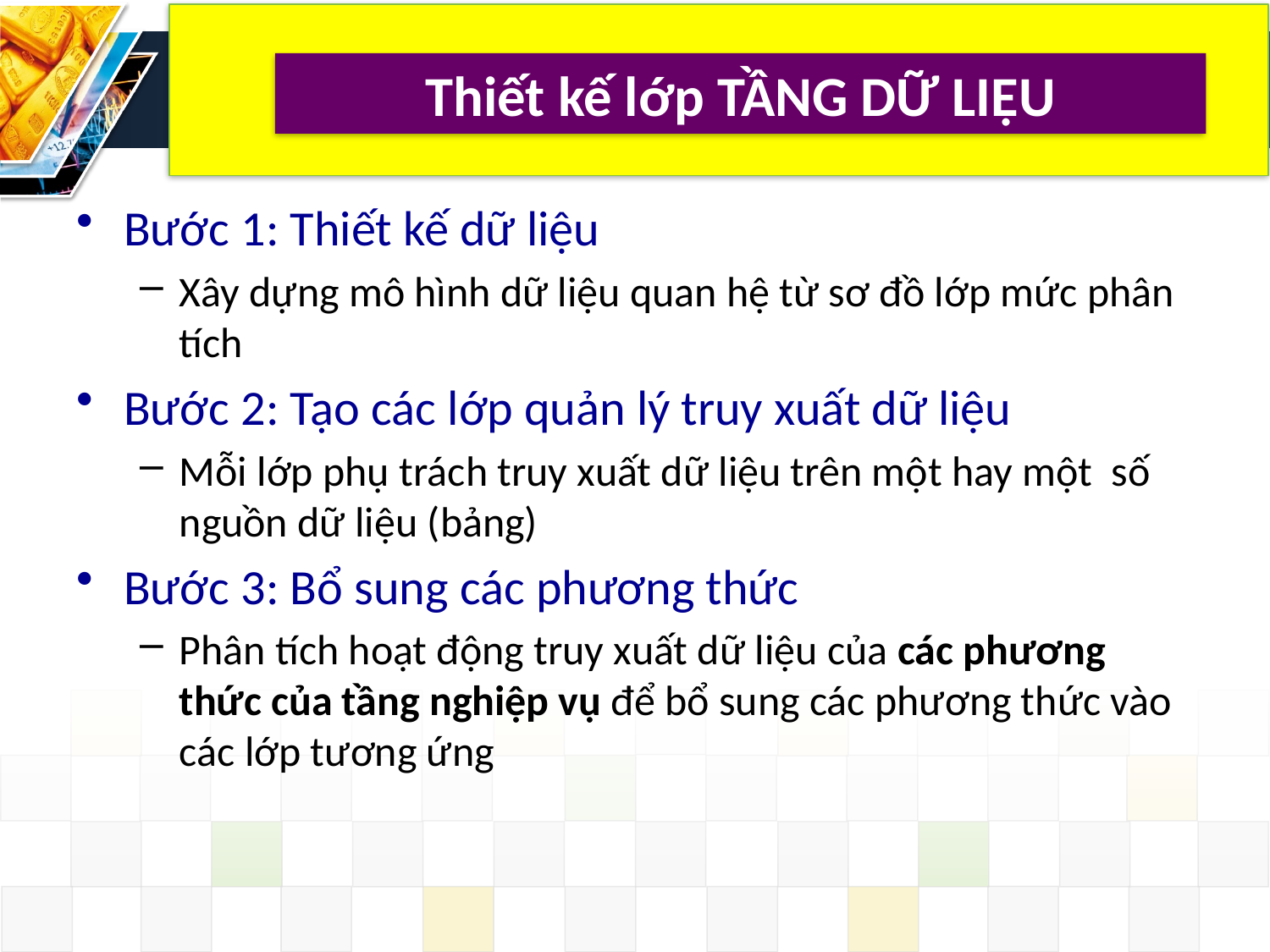

# Thiết kế sơ đồ lớp – TẦNG DỮ LIỆU
Thiết kế lớp TẦNG DỮ LIỆU
Bước 1: Thiết kế dữ liệu
Xây dựng mô hình dữ liệu quan hệ từ sơ đồ lớp mức phân tích
Bước 2: Tạo các lớp quản lý truy xuất dữ liệu
Mỗi lớp phụ trách truy xuất dữ liệu trên một hay một  số nguồn dữ liệu (bảng)
Bước 3: Bổ sung các phương thức
Phân tích hoạt động truy xuất dữ liệu của các phương thức của tầng nghiệp vụ để bổ sung các phương thức vào các lớp tương ứng